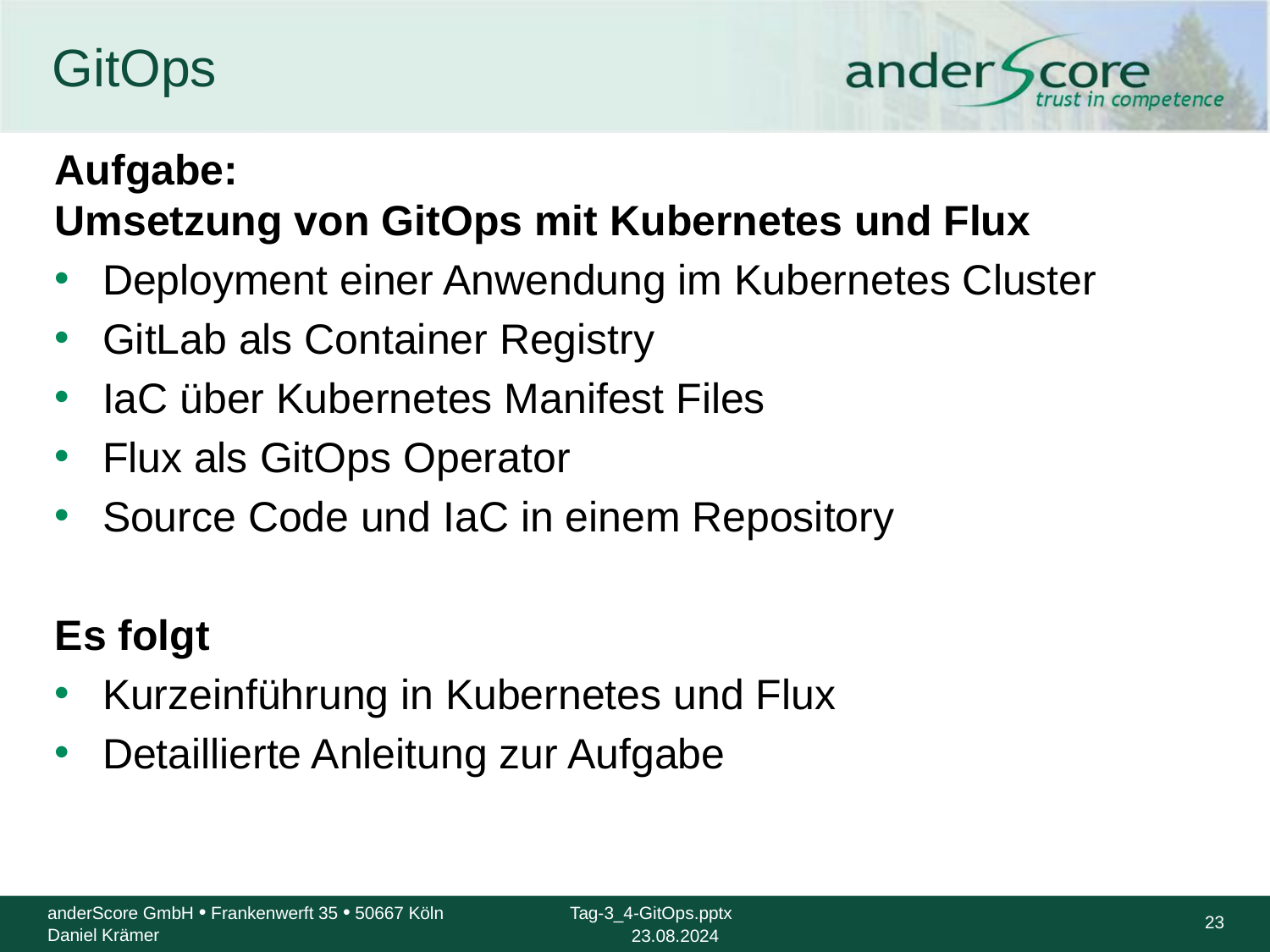

# GitOps
Aufgabe:
Umsetzung von GitOps mit Kubernetes und Flux
Deployment einer Anwendung im Kubernetes Cluster
GitLab als Container Registry
IaC über Kubernetes Manifest Files
Flux als GitOps Operator
Source Code und IaC in einem Repository

Es folgt
Kurzeinführung in Kubernetes und Flux
Detaillierte Anleitung zur Aufgabe